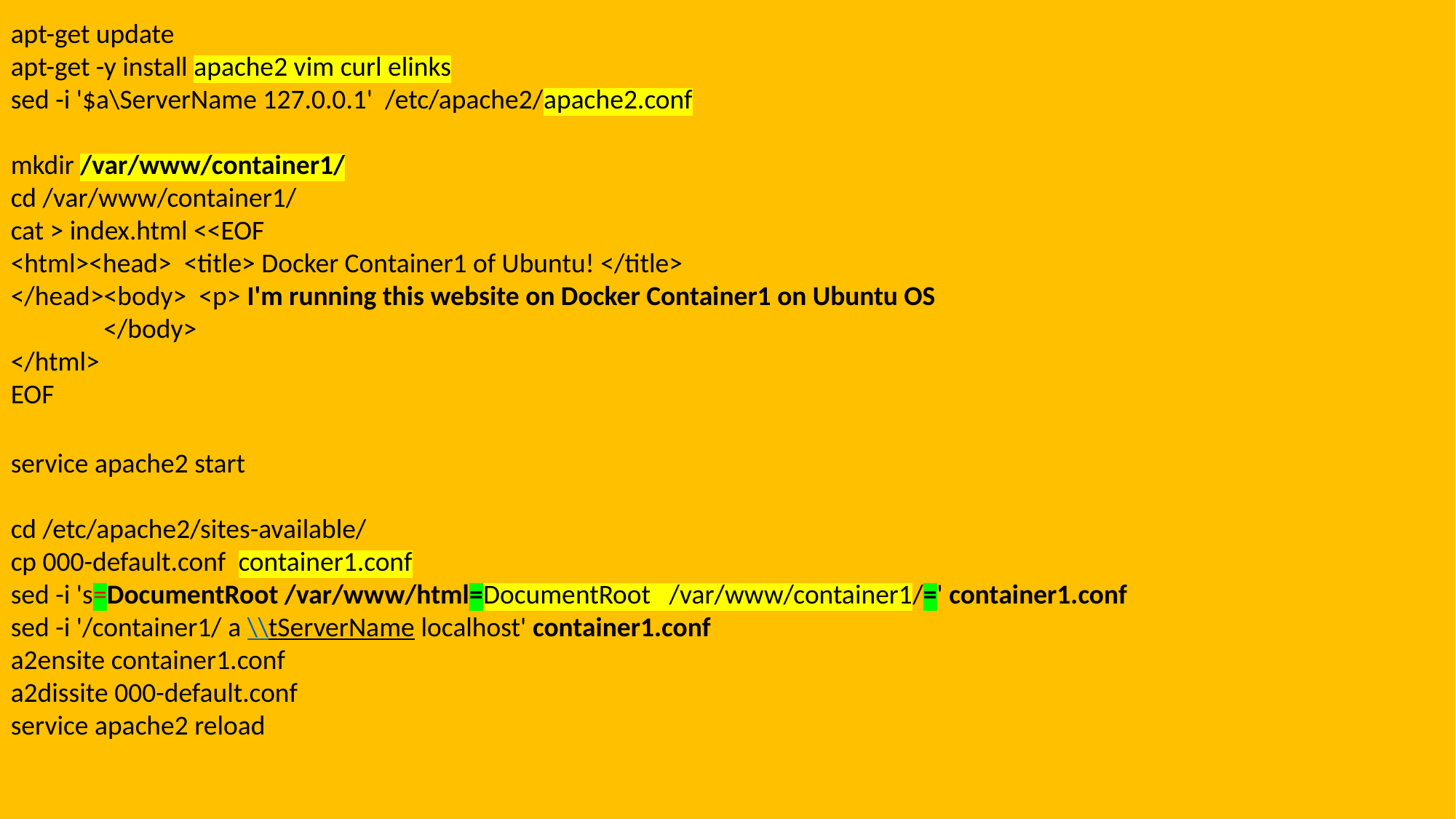

apt-get update
apt-get -y install apache2 vim curl elinks
sed -i '$a\ServerName 127.0.0.1'  /etc/apache2/apache2.conf

mkdir /var/www/container1/
cd /var/www/container1/
cat > index.html <<EOF
<html><head>  <title> Docker Container1 of Ubuntu! </title>
</head><body>  <p> I'm running this website on Docker Container1 on Ubuntu OS
               </body>
</html>
EOF

service apache2 start

cd /etc/apache2/sites-available/
cp 000-default.conf  container1.conf
sed -i 's=DocumentRoot /var/www/html=DocumentRoot   /var/www/container1/=' container1.conf
sed -i '/container1/ a \\tServerName localhost' container1.conf
a2ensite container1.conf
a2dissite 000-default.conf
service apache2 reload